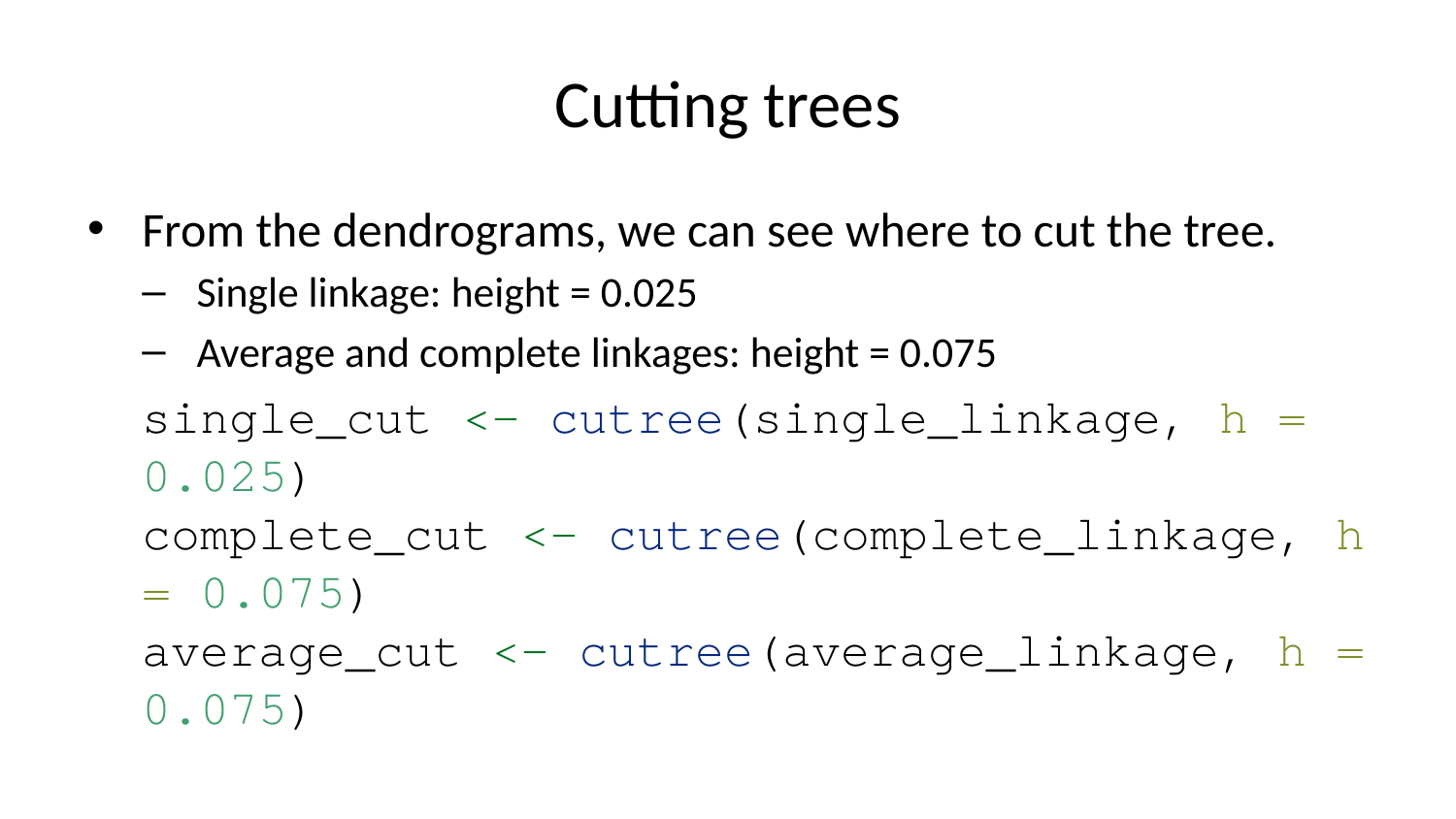

# Cutting trees
From the dendrograms, we can see where to cut the tree.
Single linkage: height = 0.025
Average and complete linkages: height = 0.075
single_cut <- cutree(single_linkage, h = 0.025)
complete_cut <- cutree(complete_linkage, h = 0.075)
average_cut <- cutree(average_linkage, h = 0.075)